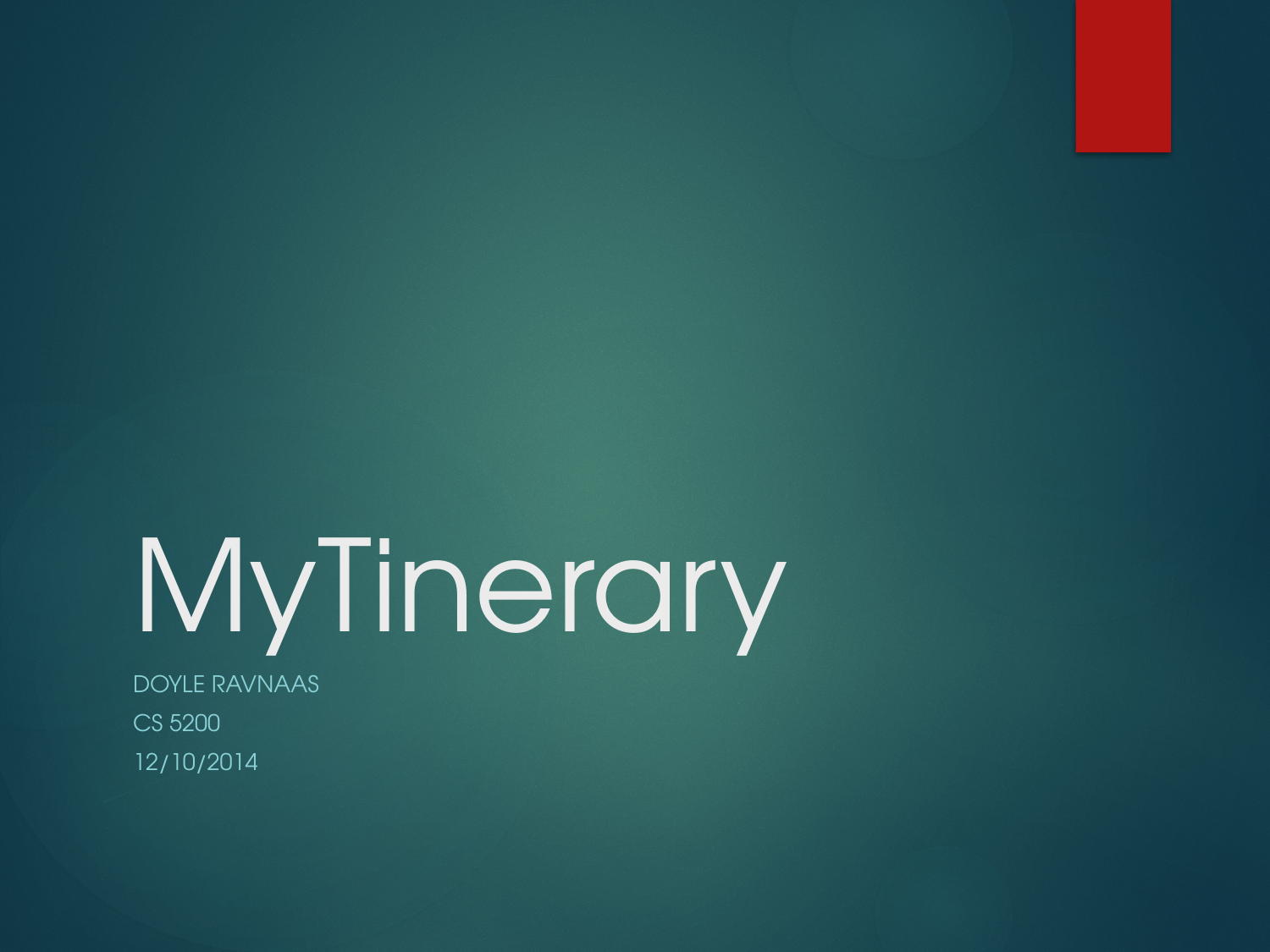

# MyTinerary
Doyle Ravnaas
CS 5200
12/10/2014